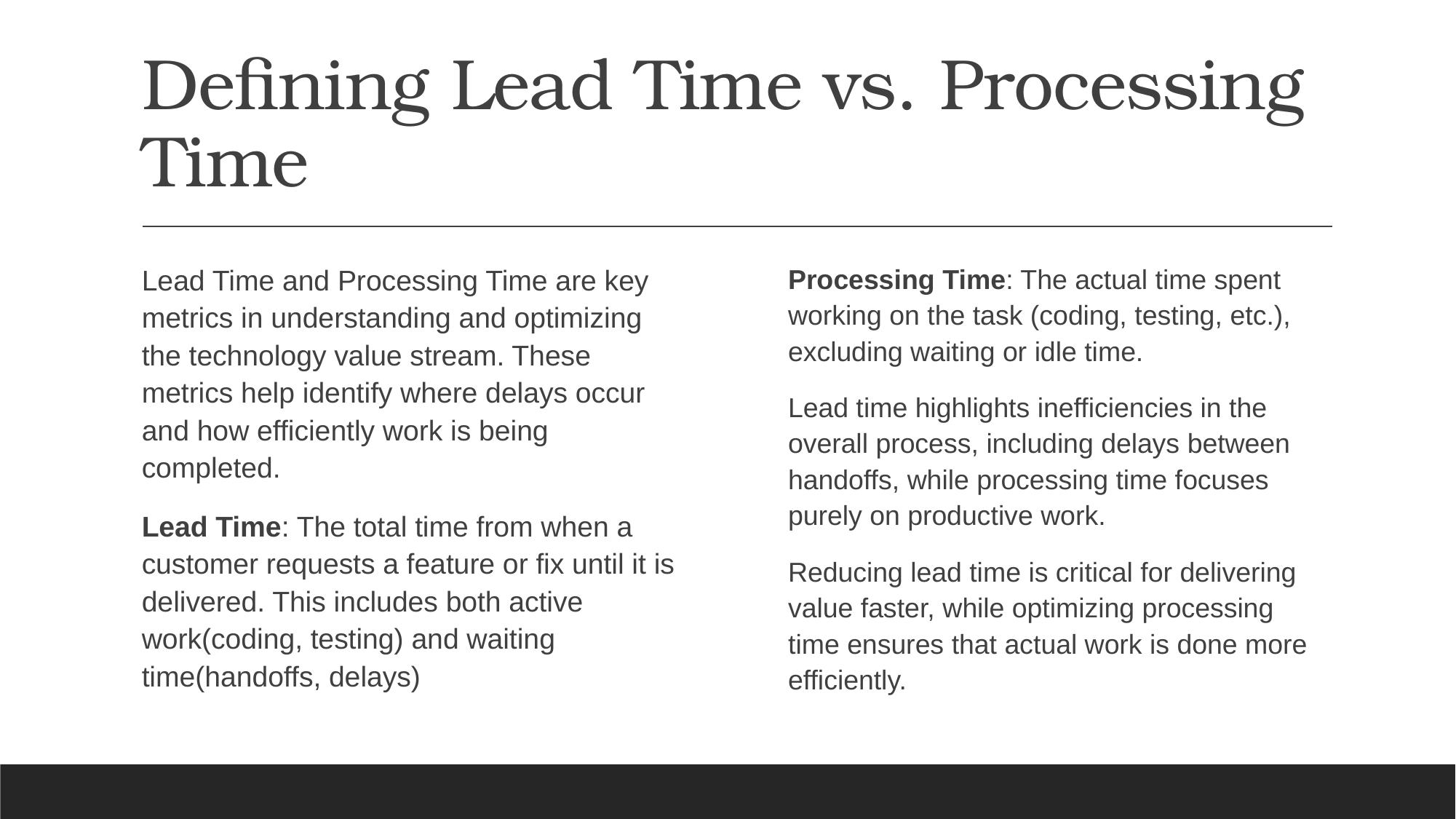

# Defining Lead Time vs. Processing Time
Lead Time and Processing Time are key metrics in understanding and optimizing the technology value stream. These metrics help identify where delays occur and how efficiently work is being completed.
Lead Time: The total time from when a customer requests a feature or fix until it is delivered. This includes both active work(coding, testing) and waiting time(handoffs, delays)
Processing Time: The actual time spent working on the task (coding, testing, etc.), excluding waiting or idle time.
Lead time highlights inefficiencies in the overall process, including delays between handoffs, while processing time focuses purely on productive work.
Reducing lead time is critical for delivering value faster, while optimizing processing time ensures that actual work is done more efficiently.